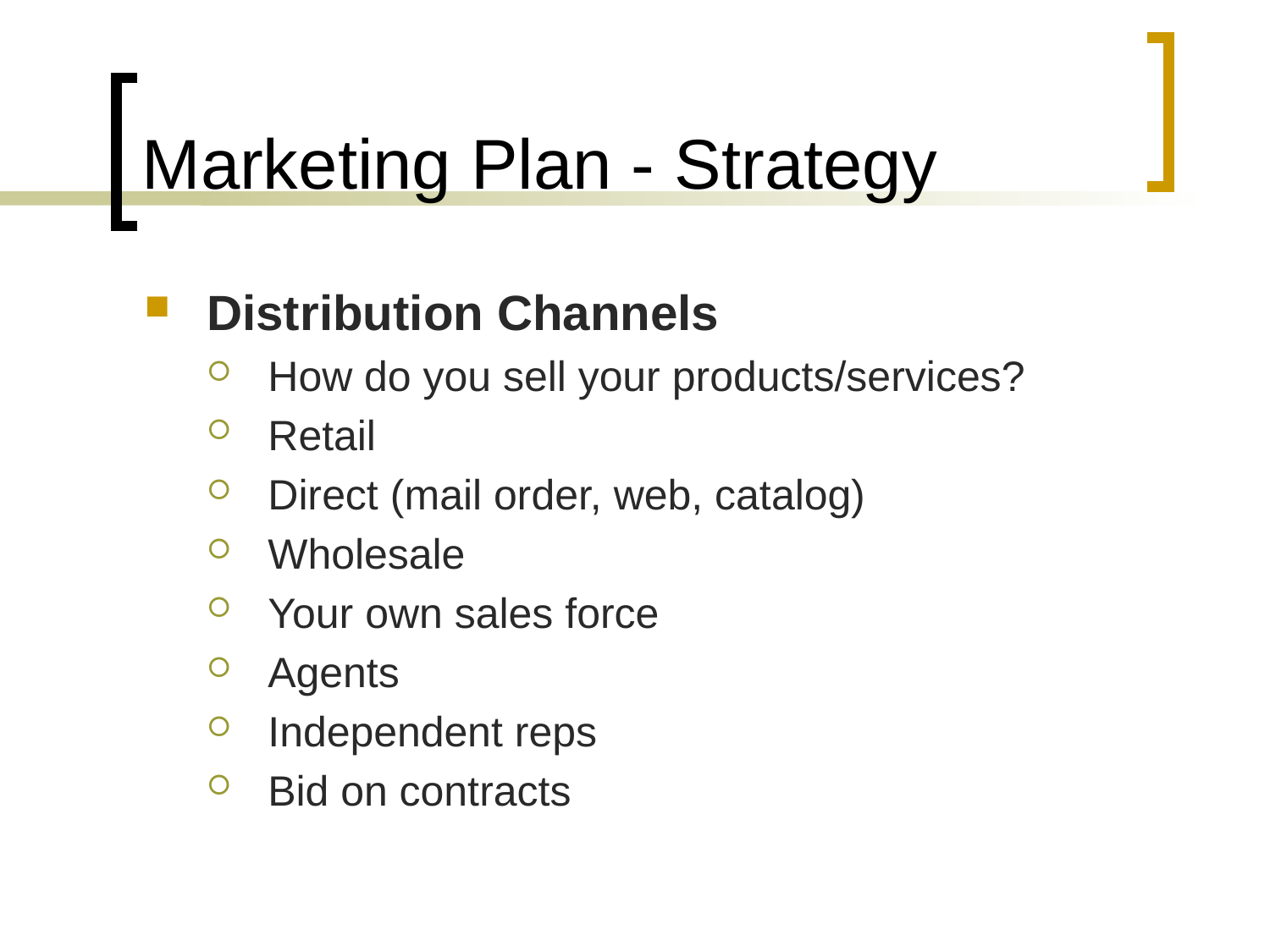

# Marketing Plan - Strategy
Distribution Channels
How do you sell your products/services?
Retail
Direct (mail order, web, catalog)
Wholesale
Your own sales force
Agents
Independent reps
Bid on contracts